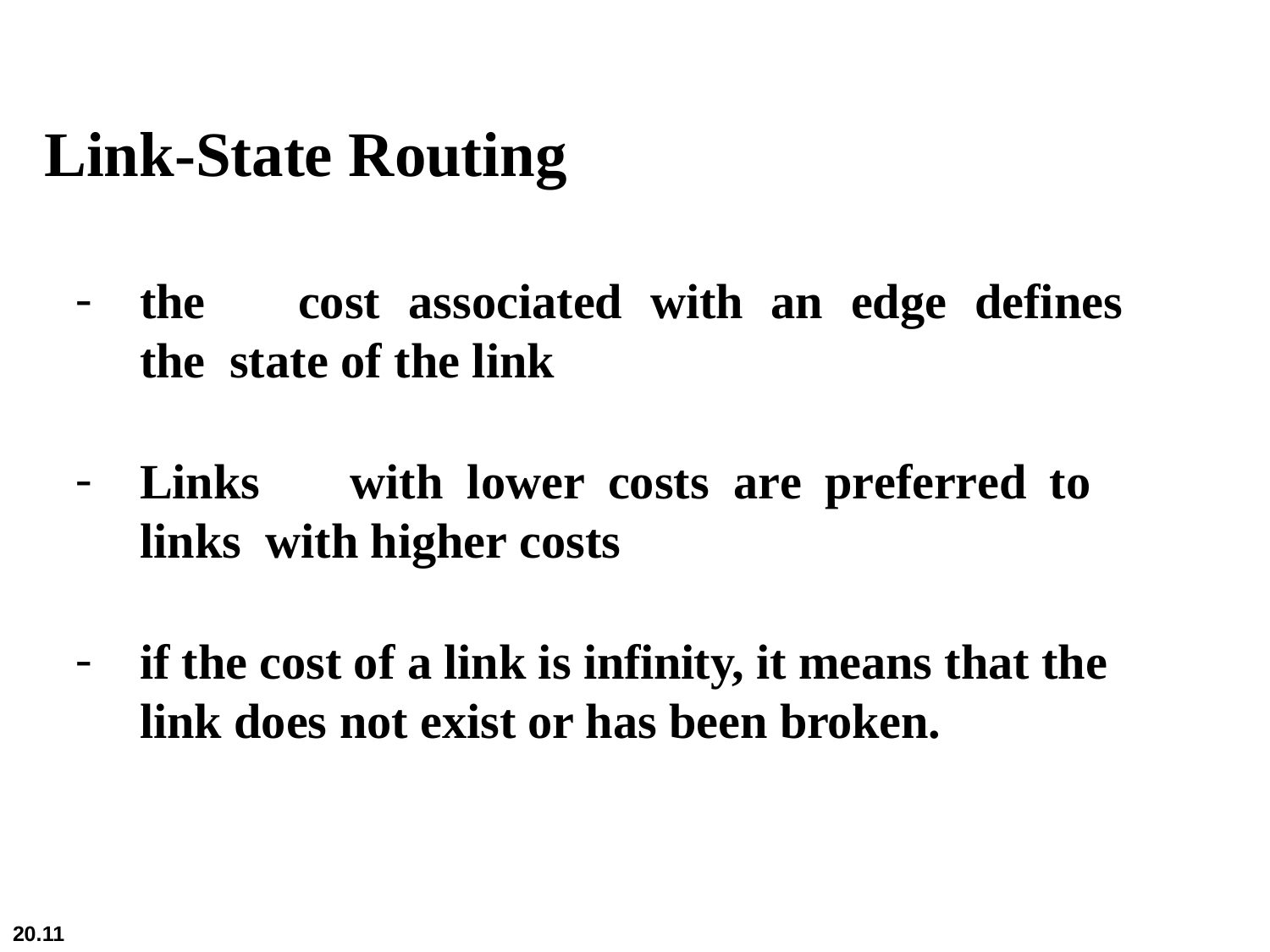

# Link-State Routing
the	cost	associated	with	an	edge	defines	the  state of the link

Links	with	lower	costs	are	preferred	to	links  with higher costs

if the cost of a link is infinity, it means that the  link does not exist or has been broken.
20.11